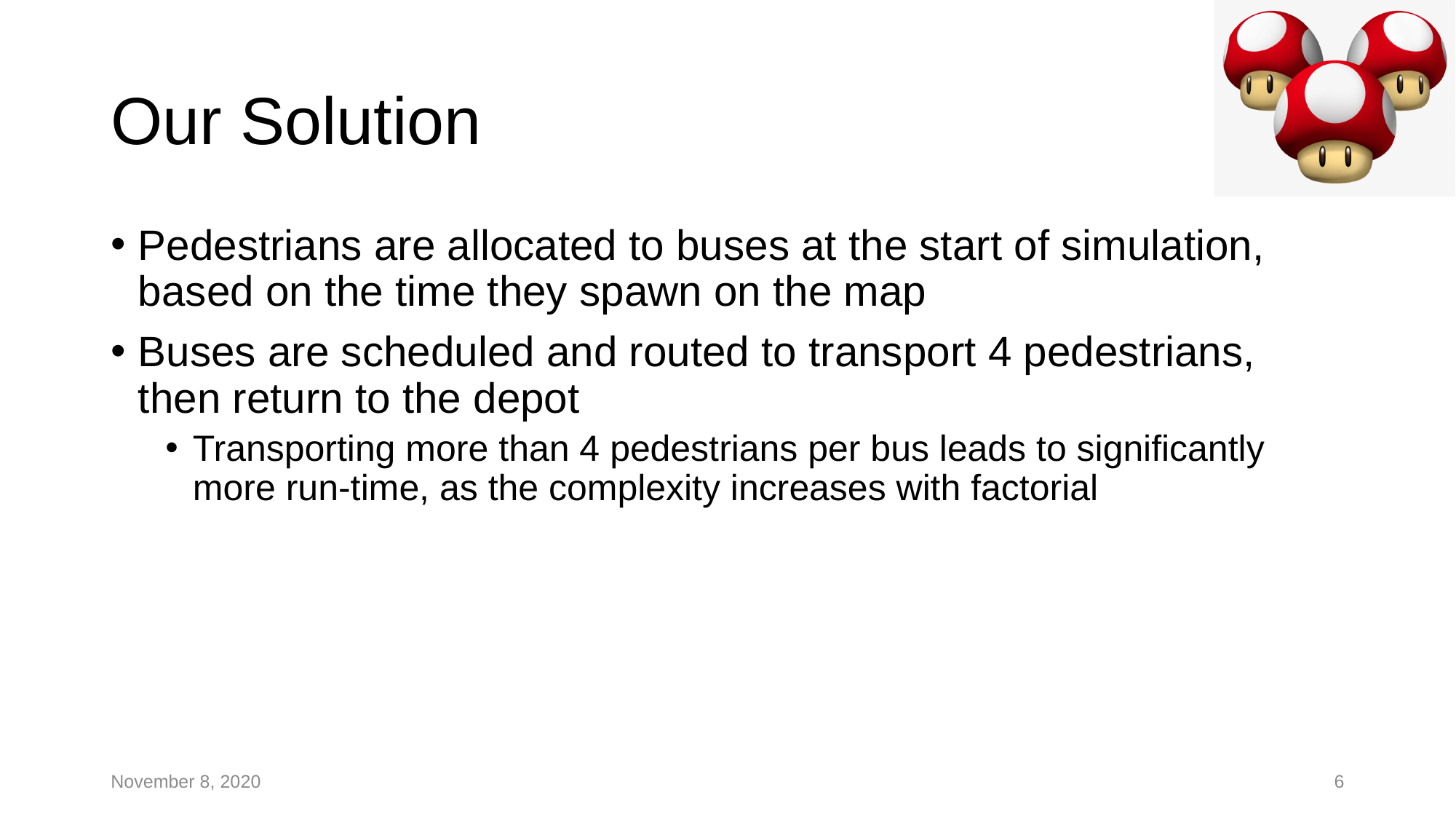

# Our Solution
Pedestrians are allocated to buses at the start of simulation, based on the time they spawn on the map
Buses are scheduled and routed to transport 4 pedestrians, then return to the depot
Transporting more than 4 pedestrians per bus leads to significantly more run-time, as the complexity increases with factorial

November 8, 2020
6